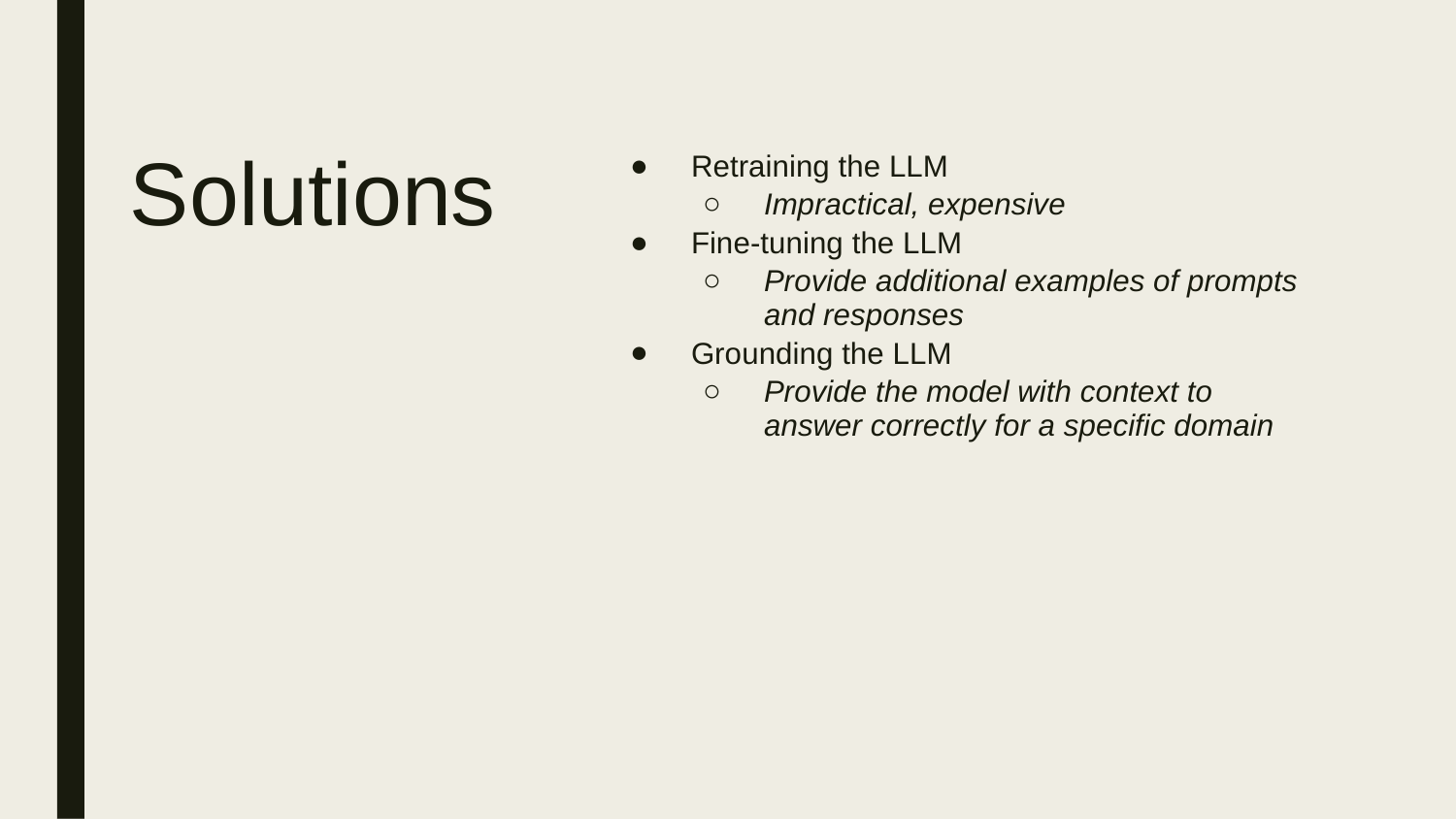

Retraining the LLM
Impractical, expensive
Fine-tuning the LLM
Provide additional examples of prompts and responses
Grounding the LLM
Provide the model with context to answer correctly for a specific domain
# Solutions